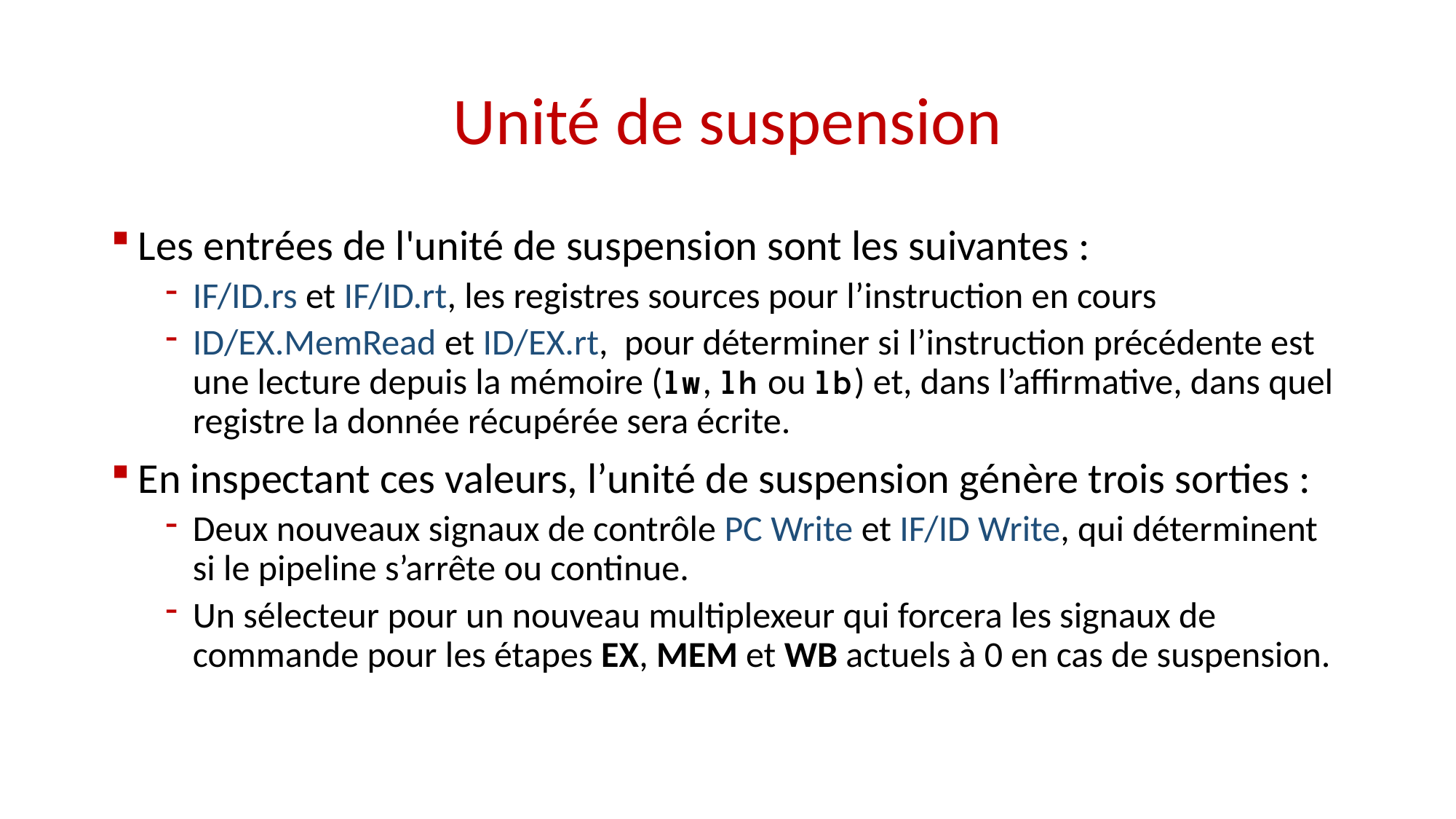

# Unité de suspension
Les entrées de l'unité de suspension sont les suivantes :
IF/ID.rs et IF/ID.rt, les registres sources pour l’instruction en cours
ID/EX.MemRead et ID/EX.rt,  pour déterminer si l’instruction précédente est une lecture depuis la mémoire (lw, lh ou lb) et, dans l’affirmative, dans quel registre la donnée récupérée sera écrite.
En inspectant ces valeurs, l’unité de suspension génère trois sorties :
Deux nouveaux signaux de contrôle PC Write et IF/ID Write, qui déterminent si le pipeline s’arrête ou continue.
Un sélecteur pour un nouveau multiplexeur qui forcera les signaux de commande pour les étapes EX, MEM et WB actuels à 0 en cas de suspension.